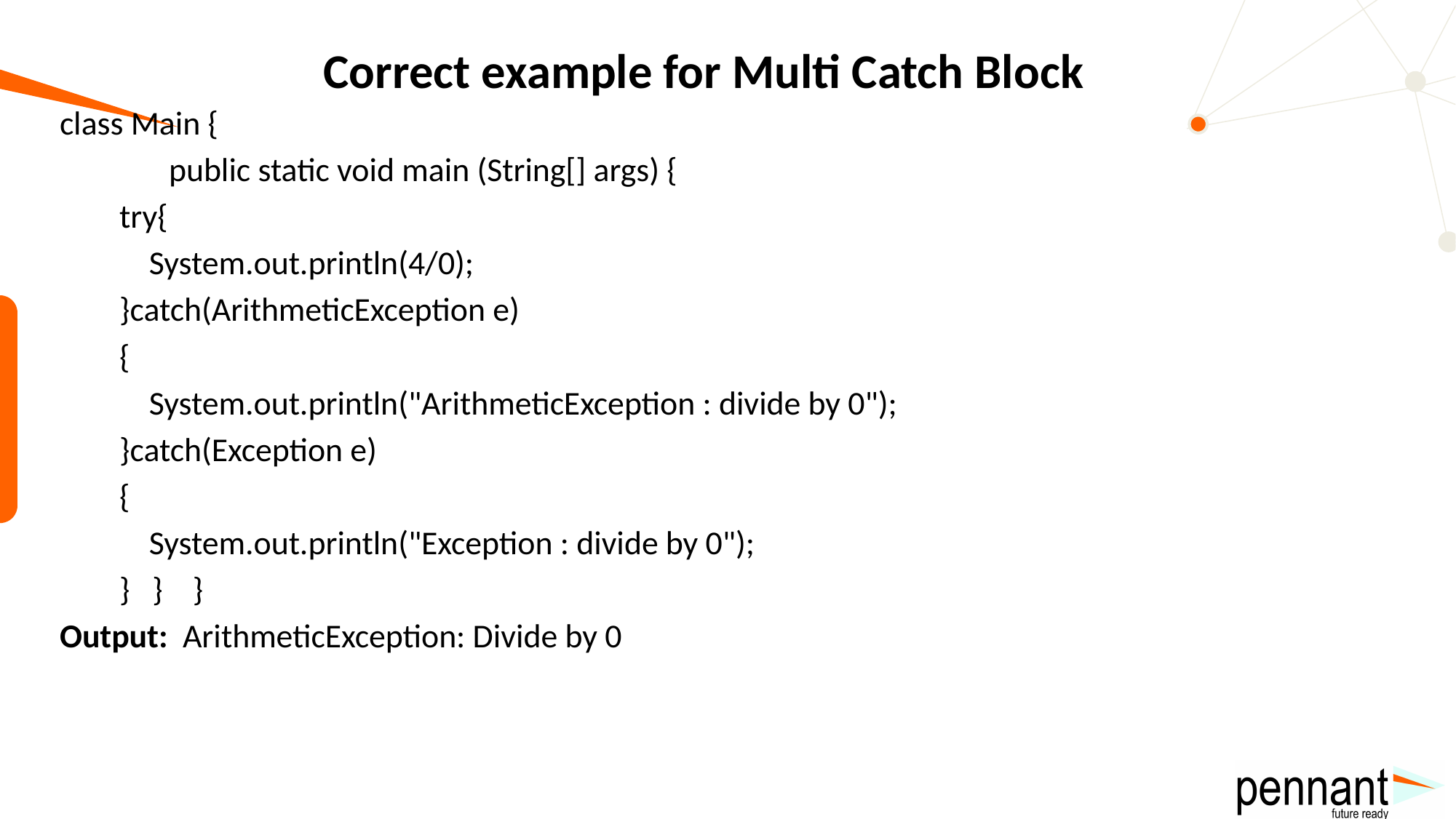

# Correct example for Multi Catch Block
class Main {
	public static void main (String[] args) {
        try{
            System.out.println(4/0);
        }catch(ArithmeticException e)
        {
            System.out.println("ArithmeticException : divide by 0");
        }catch(Exception e)
        {
            System.out.println("Exception : divide by 0");
        }   }    }
Output:  ArithmeticException: Divide by 0